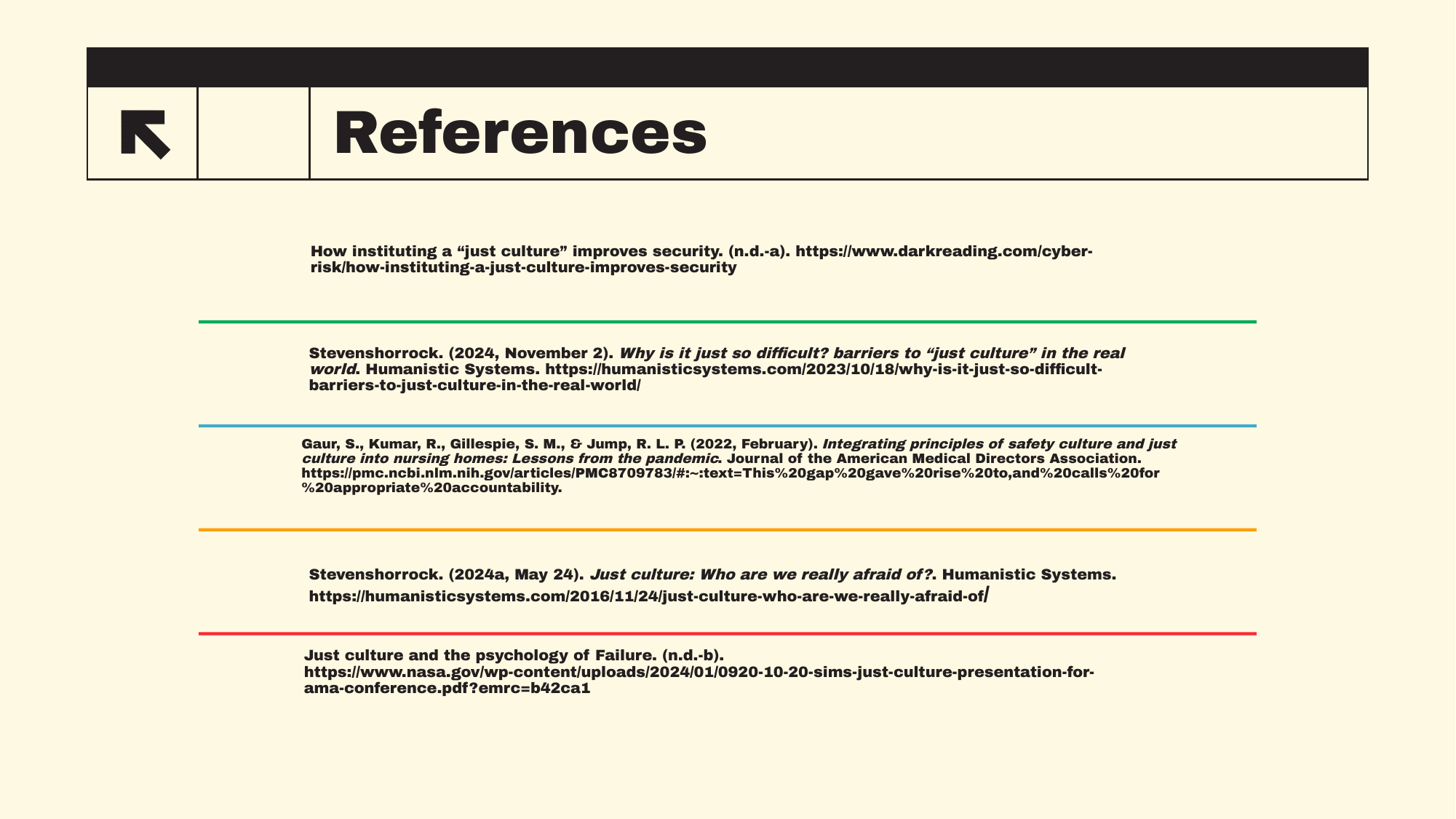

# References

10

How instituting a “just culture” improves security. (n.d.-a). https://www.darkreading.com/cyber-risk/how-instituting-a-just-culture-improves-security

Stevenshorrock. (2024, November 2). Why is it just so difficult? barriers to “just culture” in the real world. Humanistic Systems. https://humanisticsystems.com/2023/10/18/why-is-it-just-so-difficult-barriers-to-just-culture-in-the-real-world/

Gaur, S., Kumar, R., Gillespie, S. M., & Jump, R. L. P. (2022, February). Integrating principles of safety culture and just culture into nursing homes: Lessons from the pandemic. Journal of the American Medical Directors Association. https://pmc.ncbi.nlm.nih.gov/articles/PMC8709783/#:~:text=This%20gap%20gave%20rise%20to,and%20calls%20for%20appropriate%20accountability.

Stevenshorrock. (2024a, May 24). Just culture: Who are we really afraid of?. Humanistic Systems. https://humanisticsystems.com/2016/11/24/just-culture-who-are-we-really-afraid-of/

Just culture and the psychology of Failure. (n.d.-b). https://www.nasa.gov/wp-content/uploads/2024/01/0920-10-20-sims-just-culture-presentation-for-ama-conference.pdf?emrc=b42ca1